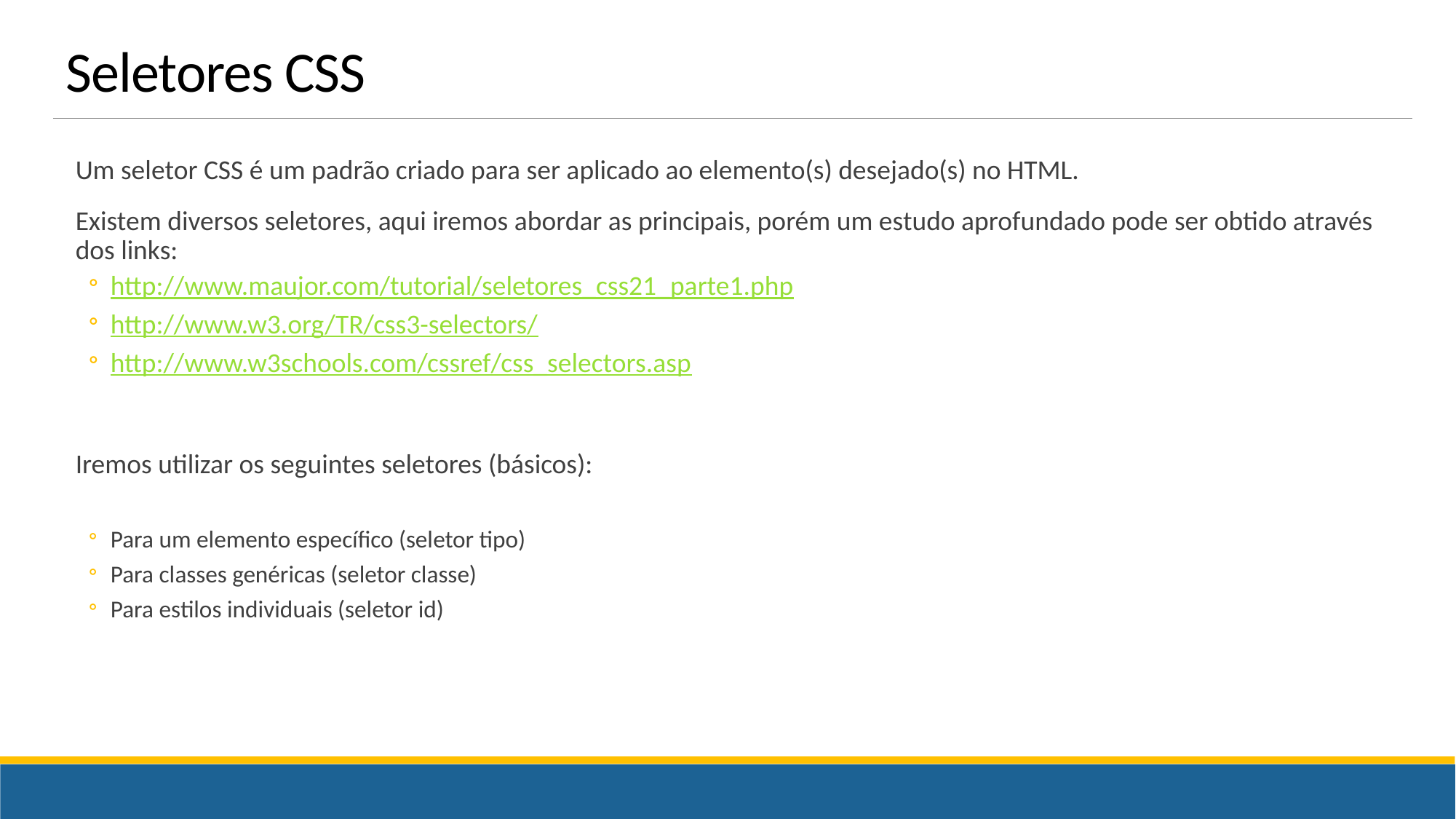

# Seletores CSS
Um seletor CSS é um padrão criado para ser aplicado ao elemento(s) desejado(s) no HTML.
Existem diversos seletores, aqui iremos abordar as principais, porém um estudo aprofundado pode ser obtido através dos links:
http://www.maujor.com/tutorial/seletores_css21_parte1.php
http://www.w3.org/TR/css3-selectors/
http://www.w3schools.com/cssref/css_selectors.asp

Iremos utilizar os seguintes seletores (básicos):

Para um elemento específico (seletor tipo)
Para classes genéricas (seletor classe)
Para estilos individuais (seletor id)